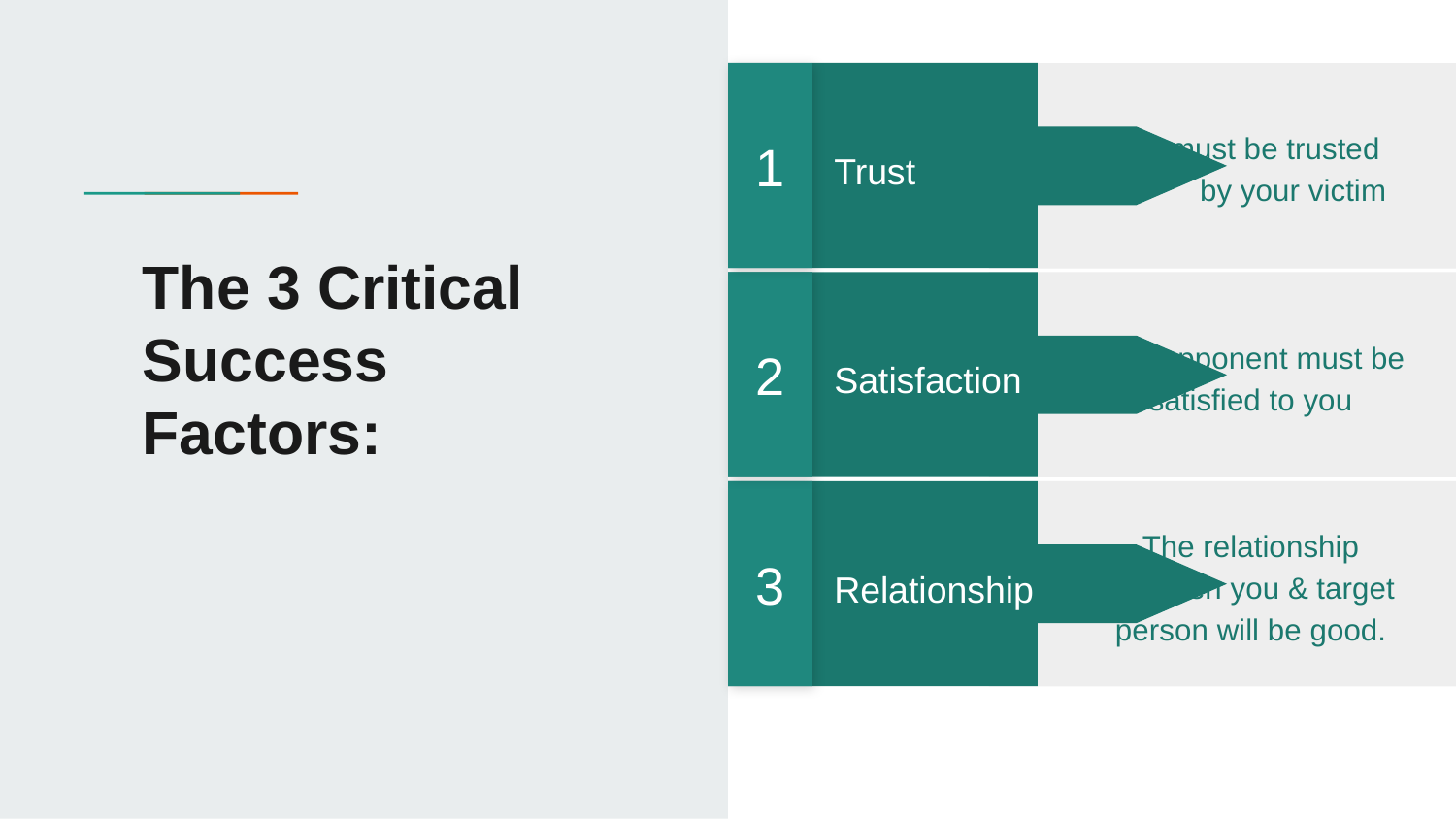

1

    You must be trusted               by your victim
Trust
# The 3 Critical Success Factors:

2

 You opponent must be satisfied to you
Satisfaction

3

The relationship between you & target person will be good.
Relationship